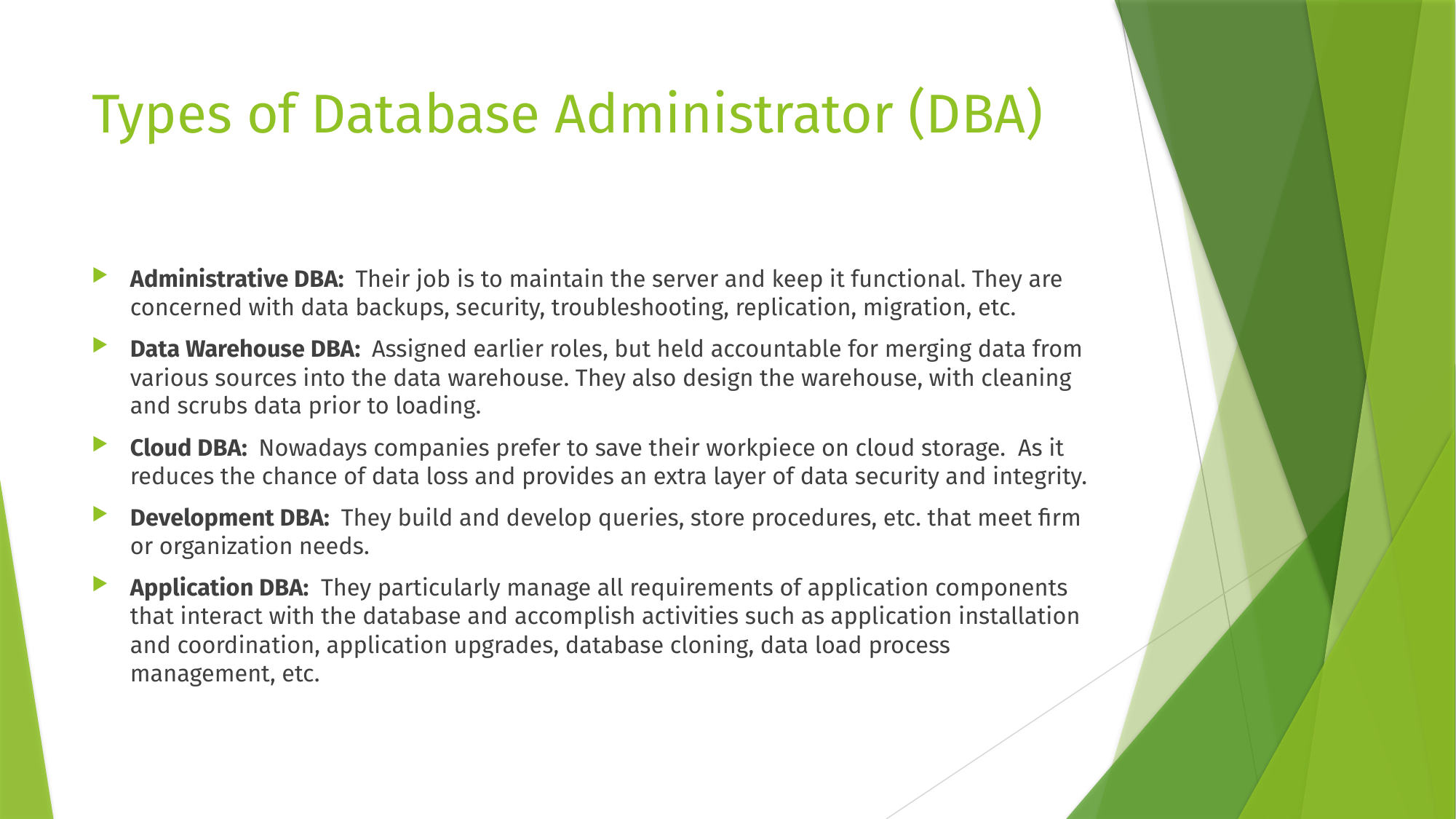

# Types of Database Administrator (DBA)
Administrative DBA:  Their job is to maintain the server and keep it functional. They are concerned with data backups, security, troubleshooting, replication, migration, etc.
Data Warehouse DBA:  Assigned earlier roles, but held accountable for merging data from various sources into the data warehouse. They also design the warehouse, with cleaning and scrubs data prior to loading.
Cloud DBA:  Nowadays companies prefer to save their workpiece on cloud storage.  As it reduces the chance of data loss and provides an extra layer of data security and integrity.
Development DBA:  They build and develop queries, store procedures, etc. that meet firm or organization needs.
Application DBA:  They particularly manage all requirements of application components that interact with the database and accomplish activities such as application installation and coordination, application upgrades, database cloning, data load process management, etc.